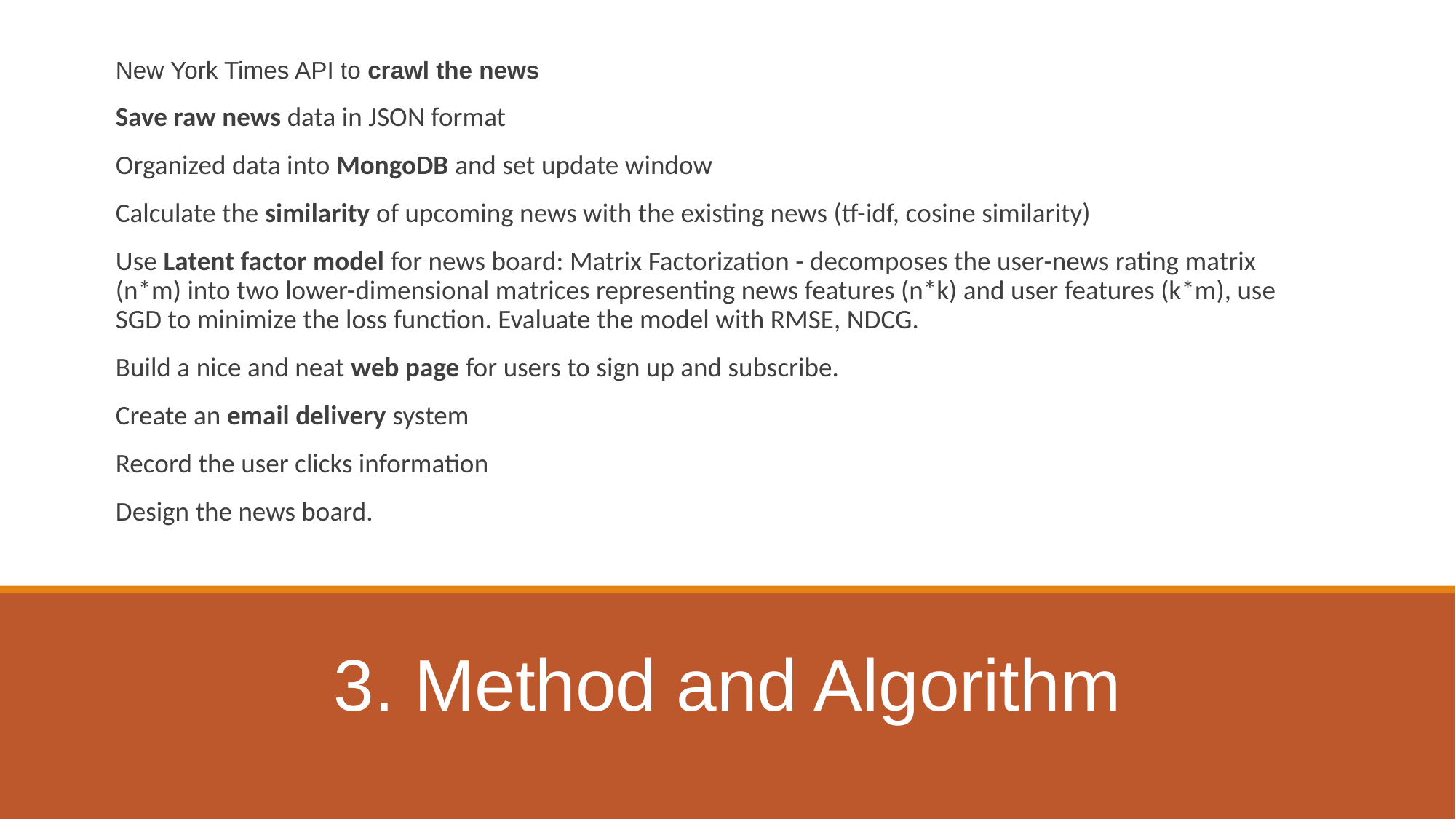

New York Times API to crawl the news
Save raw news data in JSON format
Organized data into MongoDB and set update window
Calculate the similarity of upcoming news with the existing news (tf-idf, cosine similarity)
Use Latent factor model for news board: Matrix Factorization - decomposes the user-news rating matrix (n*m) into two lower-dimensional matrices representing news features (n*k) and user features (k*m), use SGD to minimize the loss function. Evaluate the model with RMSE, NDCG.
Build a nice and neat web page for users to sign up and subscribe.
Create an email delivery system
Record the user clicks information
Design the news board.

# 3. Method and Algorithm